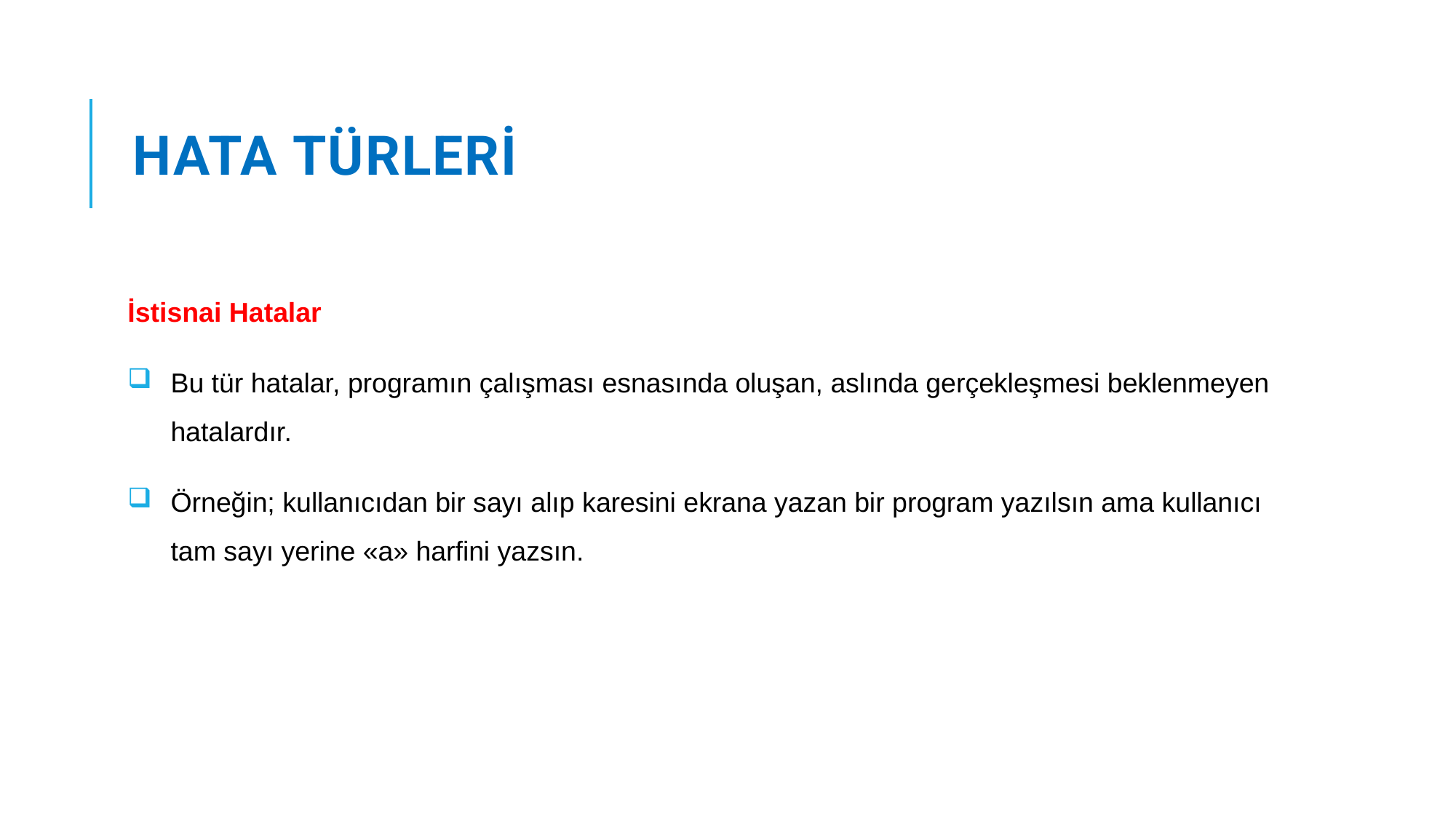

# Hata Türleri
İstisnai Hatalar
Bu tür hatalar, programın çalışması esnasında oluşan, aslında gerçekleşmesi beklenmeyen hatalardır.
Örneğin; kullanıcıdan bir sayı alıp karesini ekrana yazan bir program yazılsın ama kullanıcı tam sayı yerine «a» harfini yazsın.